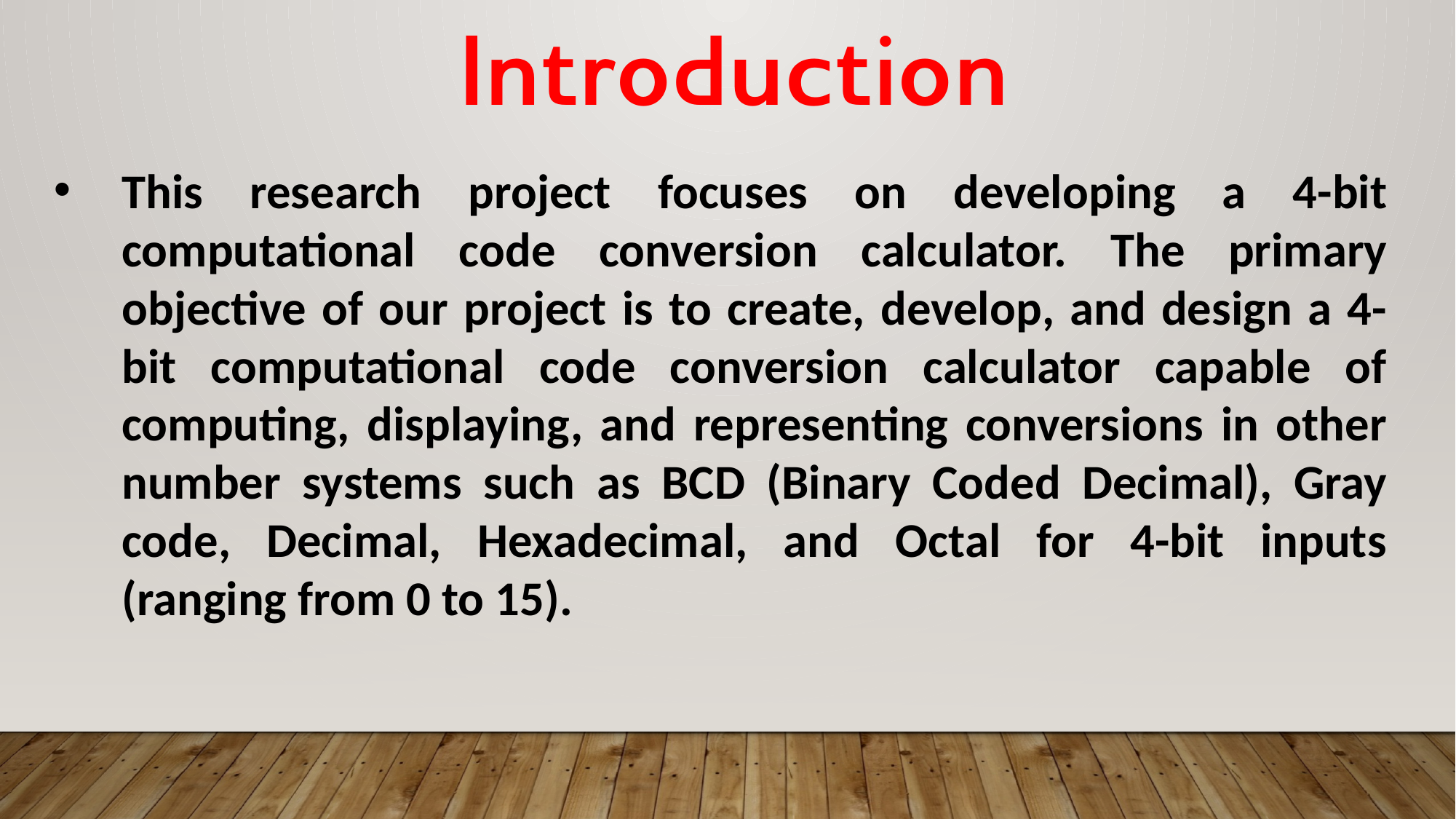

Introduction

This research project focuses on developing a 4-bit computational code conversion calculator. The primary objective of our project is to create, develop, and design a 4-bit computational code conversion calculator capable of computing, displaying, and representing conversions in other number systems such as BCD (Binary Coded Decimal), Gray code, Decimal, Hexadecimal, and Octal for 4-bit inputs (ranging from 0 to 15).